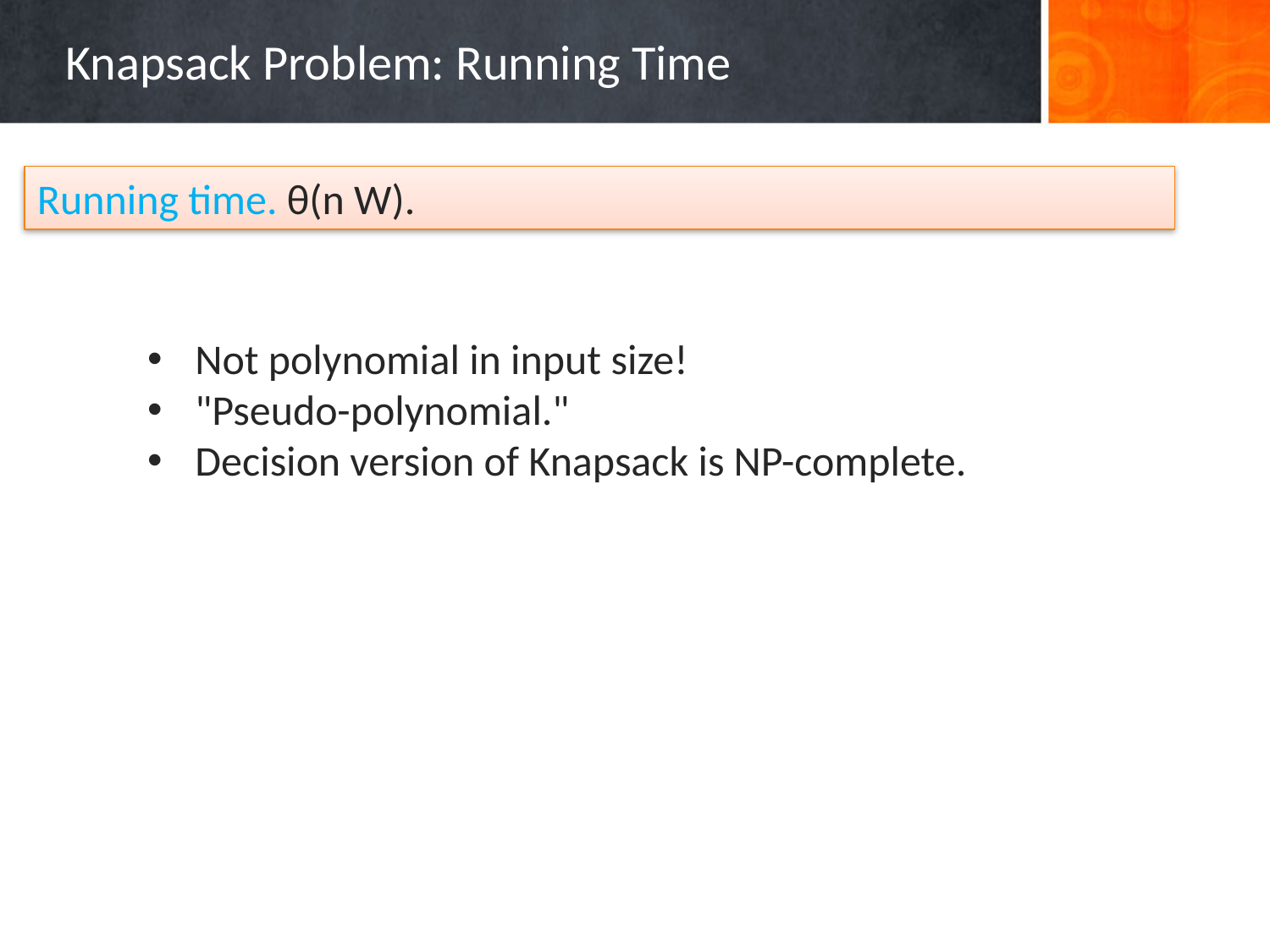

# Knapsack Problem: Running Time
Running time. θ(n W).
Not polynomial in input size!
"Pseudo-polynomial."
Decision version of Knapsack is NP-complete.